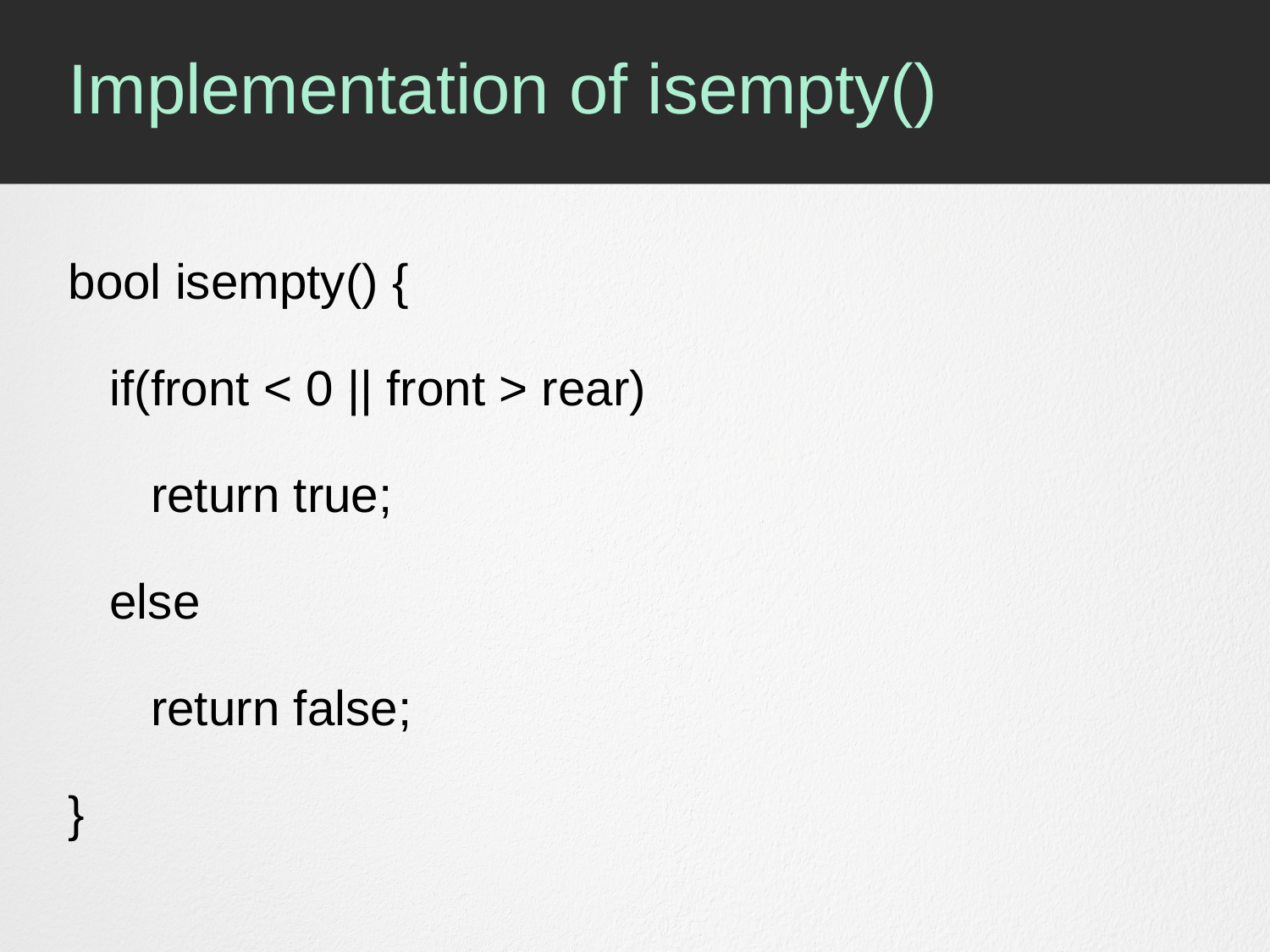

# Implementation of isempty()
bool isempty() {
   if(front < 0 || front > rear)
      return true;
   else
      return false;
}